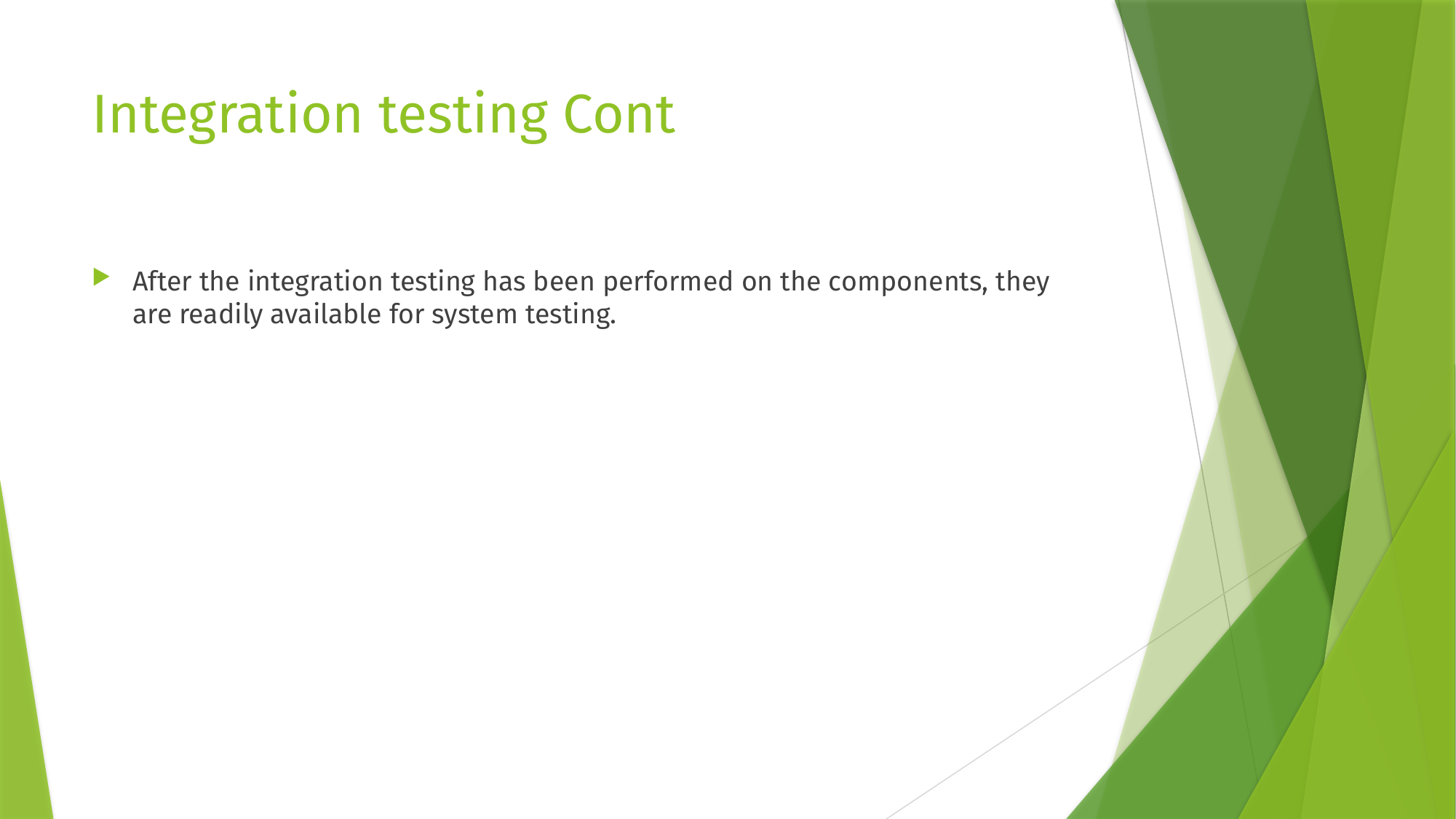

# Integration testing Cont
After the integration testing has been performed on the components, they are readily available for system testing.